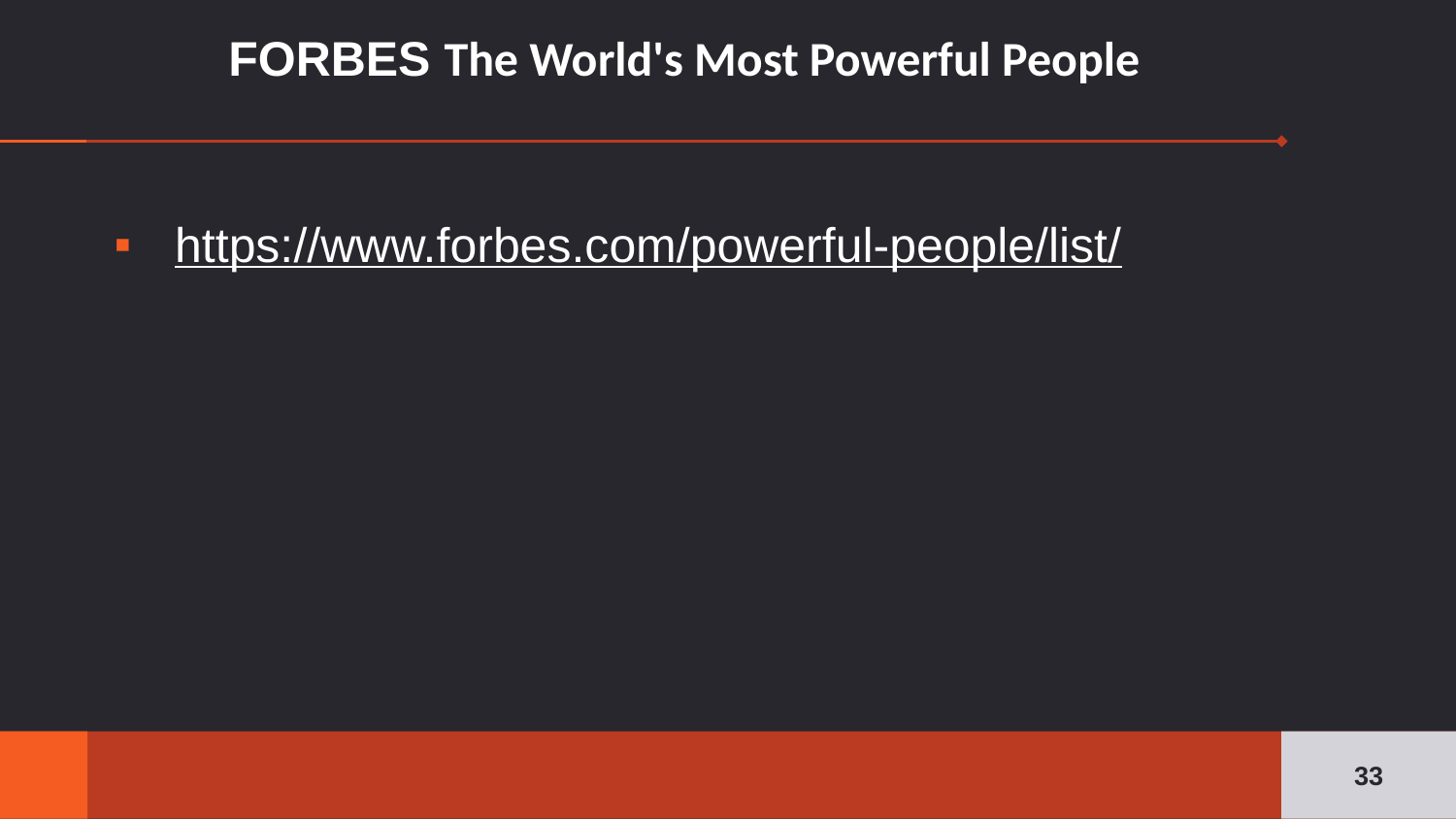

# FORBES The World's Most Powerful People
https://www.forbes.com/powerful-people/list/
33